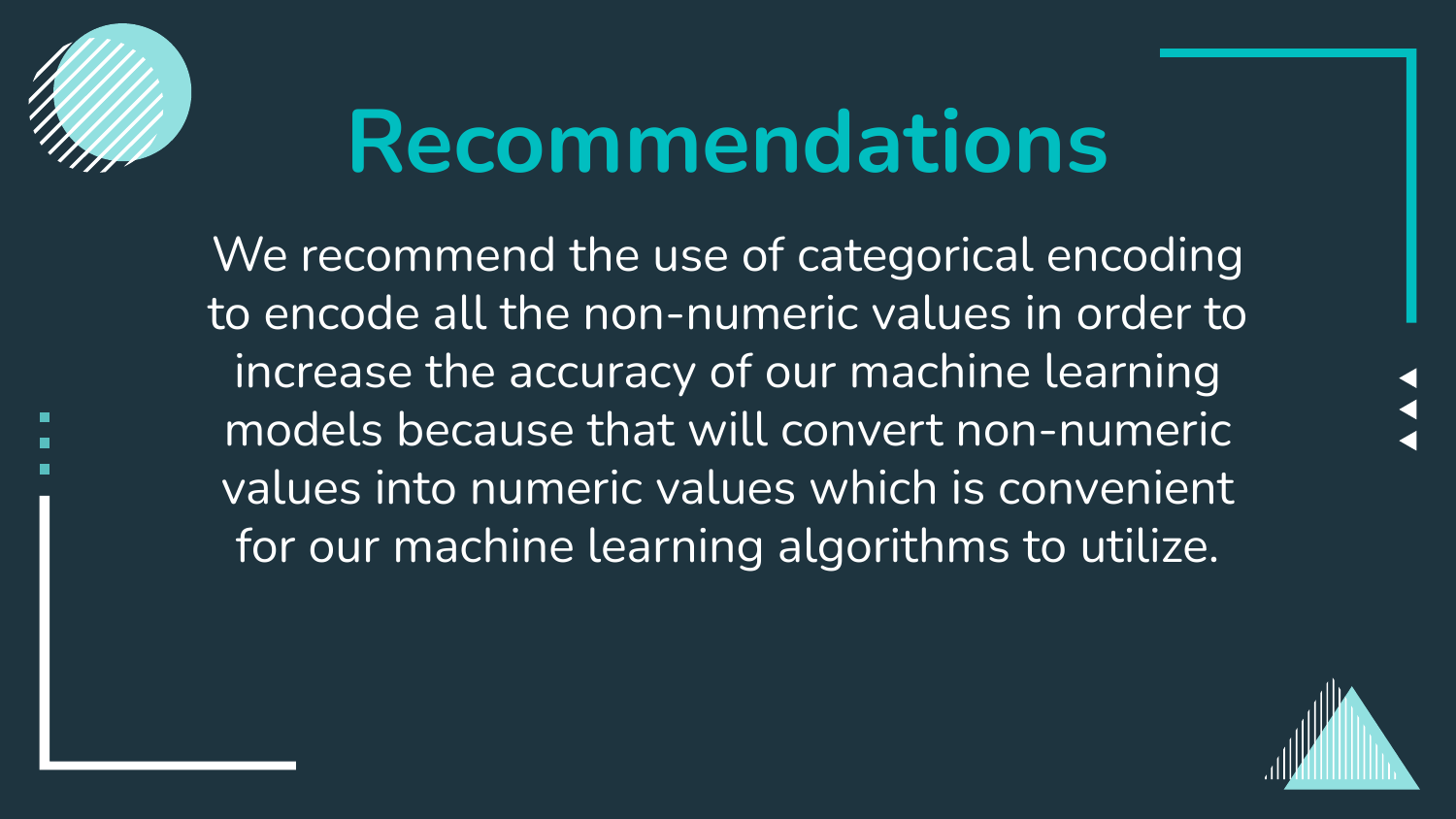

Recommendations
# We recommend the use of categorical encoding to encode all the non-numeric values in order to increase the accuracy of our machine learning models because that will convert non-numeric values into numeric values which is convenient for our machine learning algorithms to utilize.